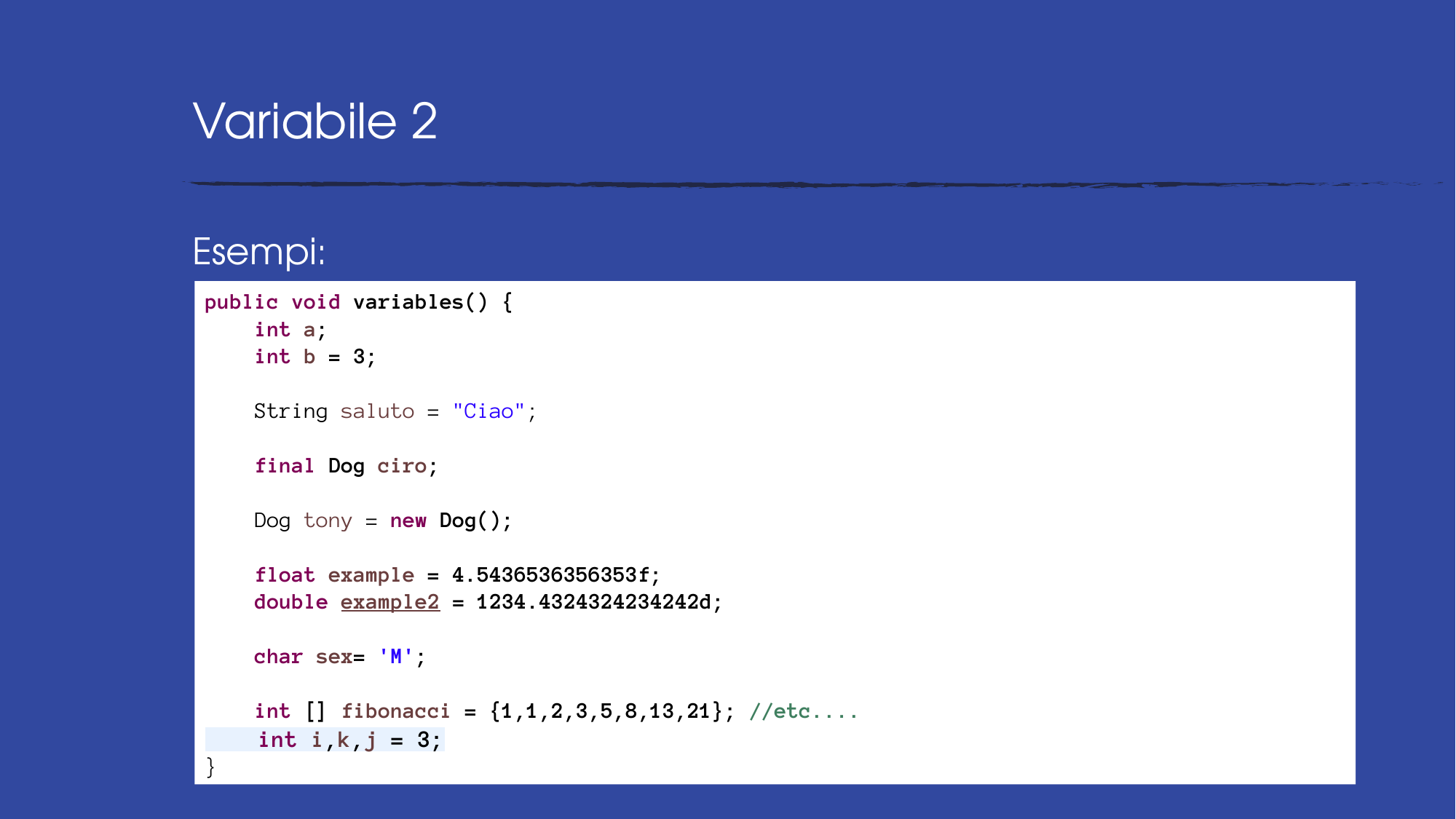

# Variabile 2
Esempi:
public void variables() {
    int a;
    int b = 3;

    String saluto = "Ciao";

    final Dog ciro;

    Dog tony = new Dog();

    float example = 4.5436536356353f;
    double example2 = 1234.4324324234242d;

    char sex= 'M';

    int [] fibonacci = {1,1,2,3,5,8,13,21}; //etc....
    int i,k,j = 3;
}